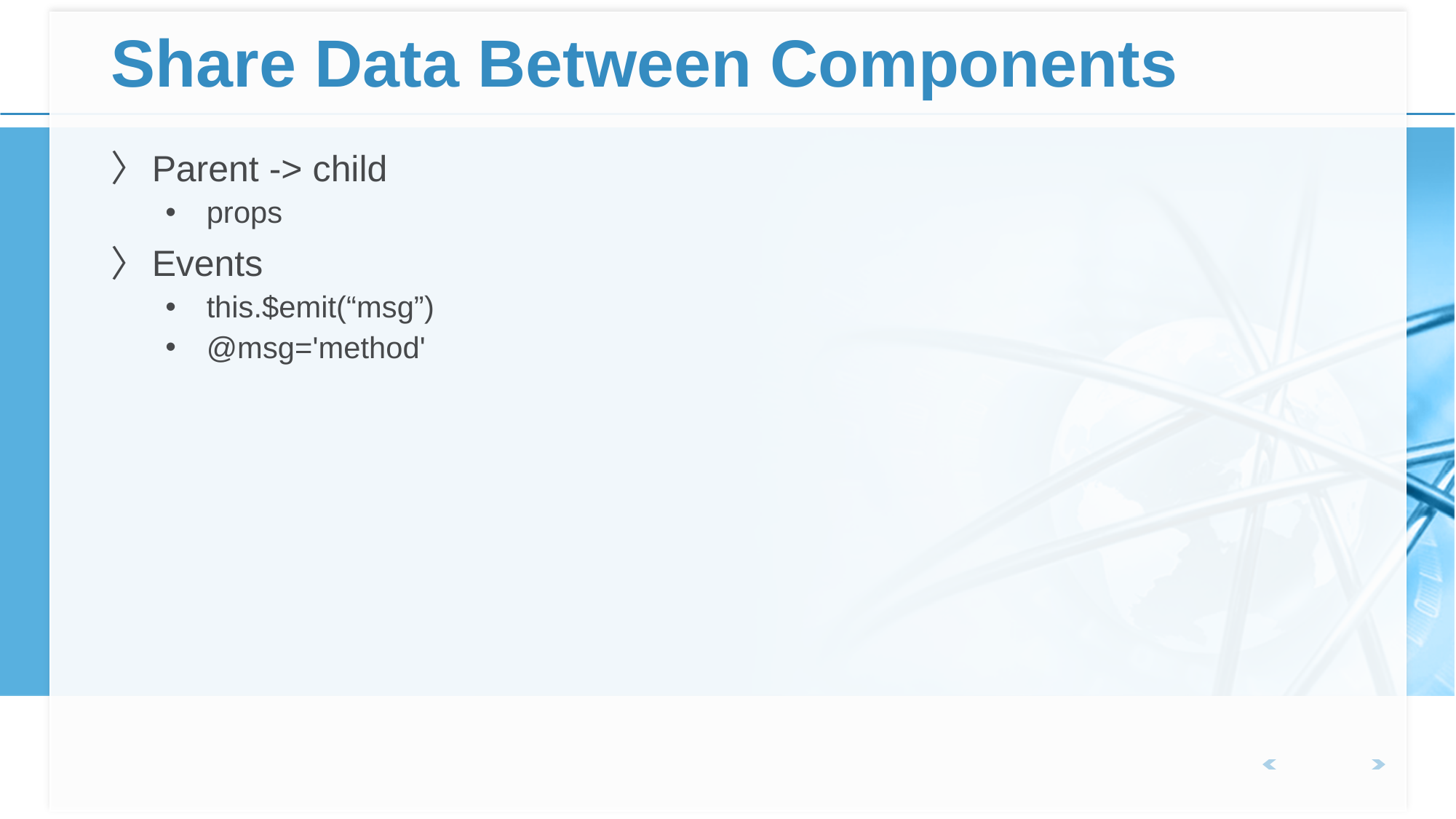

# Share Data Between Components
Parent -> child
props
Events
this.$emit(“msg”)
@msg='method'